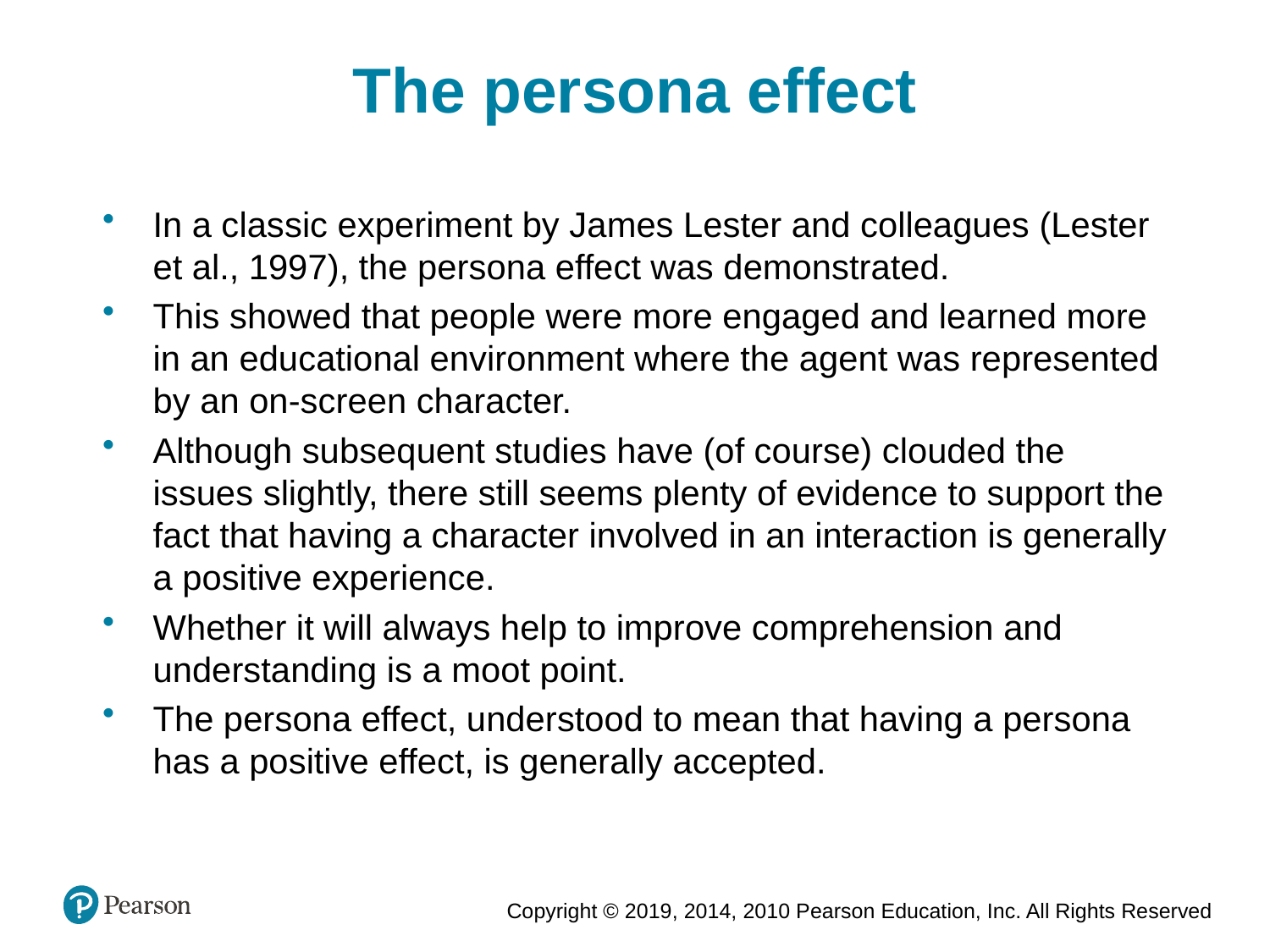

The persona effect
In a classic experiment by James Lester and colleagues (Lester et al., 1997), the persona effect was demonstrated.
This showed that people were more engaged and learned more in an educational environment where the agent was represented by an on-screen character.
Although subsequent studies have (of course) clouded the issues slightly, there still seems plenty of evidence to support the fact that having a character involved in an interaction is generally a positive experience.
Whether it will always help to improve comprehension and understanding is a moot point.
The persona effect, understood to mean that having a persona has a positive effect, is generally accepted.